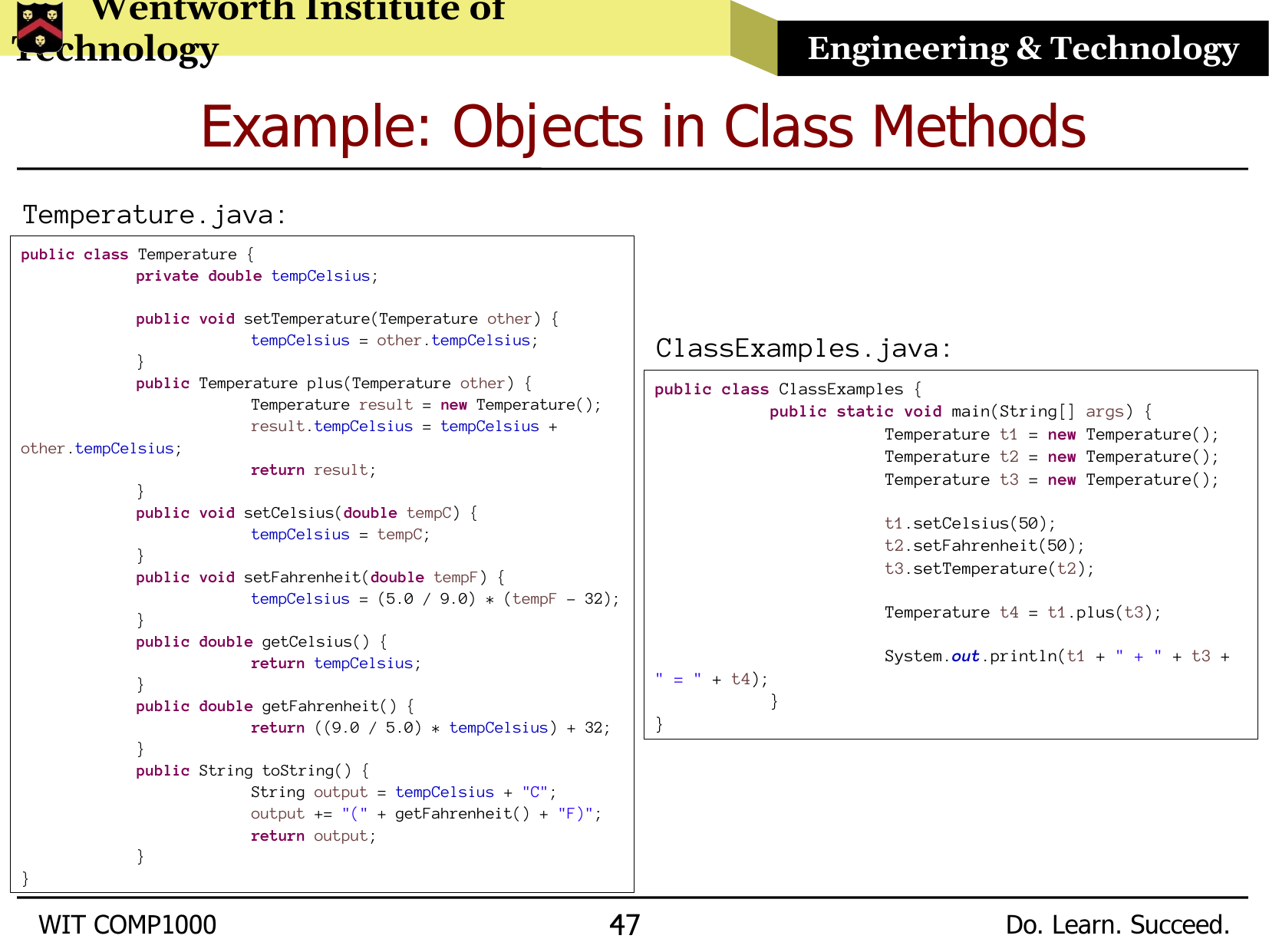

# Example: Objects in Class Methods
Temperature.java:
public class Temperature {
	private double tempCelsius;

	public void setTemperature(Temperature other) {
		tempCelsius = other.tempCelsius;
	}
	public Temperature plus(Temperature other) {
		Temperature result = new Temperature();
		result.tempCelsius = tempCelsius + other.tempCelsius;
		return result;
	}
	public void setCelsius(double tempC) {
		tempCelsius = tempC;
	}
	public void setFahrenheit(double tempF) {
		tempCelsius = (5.0 / 9.0) * (tempF - 32);
	}
	public double getCelsius() {
		return tempCelsius;
	}
	public double getFahrenheit() {
		return ((9.0 / 5.0) * tempCelsius) + 32;
	}
	public String toString() {
		String output = tempCelsius + "C";
		output += "(" + getFahrenheit() + "F)";
		return output;
	}
}
ClassExamples.java:
public class ClassExamples {
	public static void main(String[] args) {
		Temperature t1 = new Temperature();
		Temperature t2 = new Temperature();
		Temperature t3 = new Temperature();

		t1.setCelsius(50);
		t2.setFahrenheit(50);
		t3.setTemperature(t2);

		Temperature t4 = t1.plus(t3);

		System.out.println(t1 + " + " + t3 + " = " + t4);
	}
}